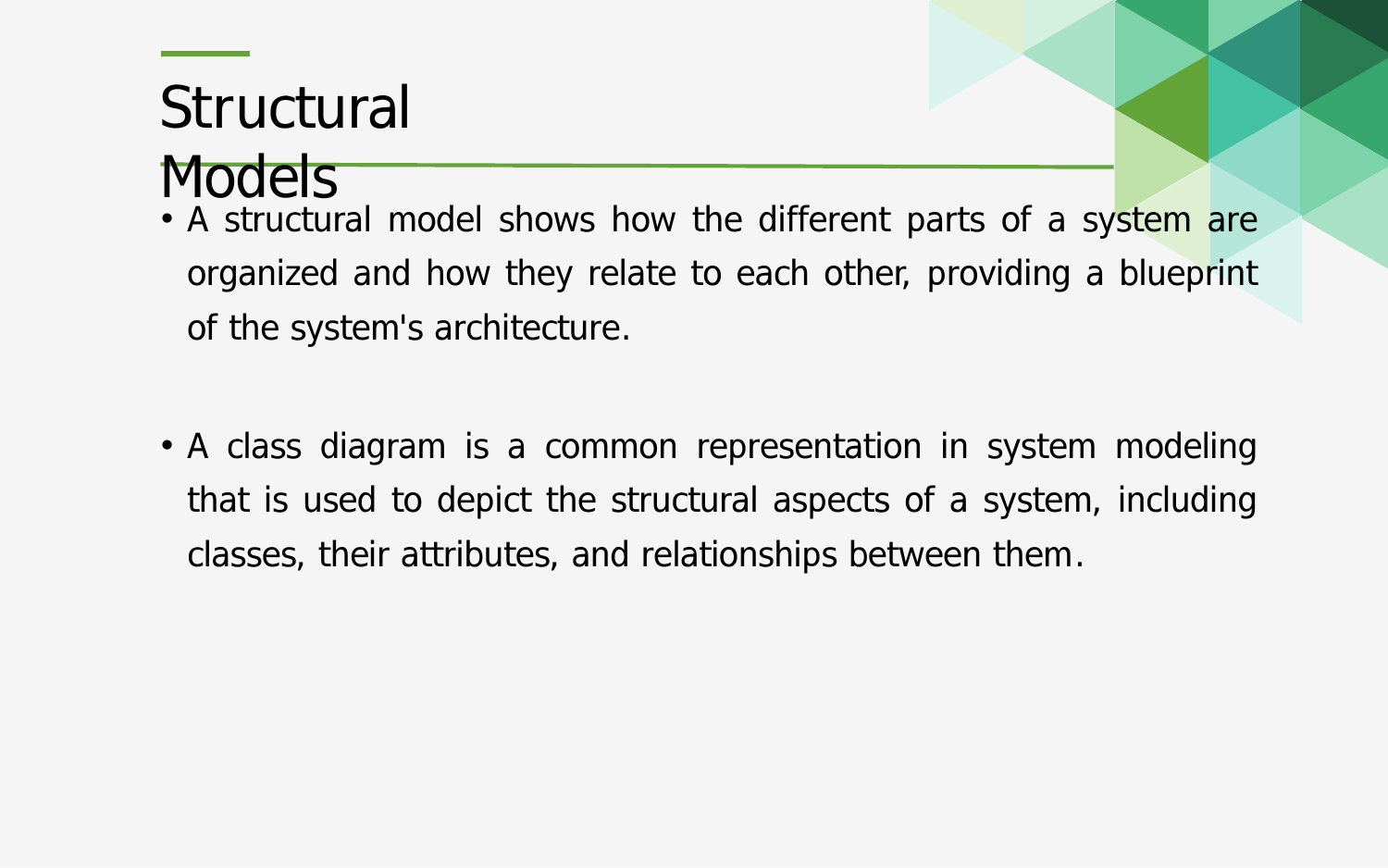

# Structural Models
A structural model shows how the different parts of a system are organized and how they relate to each other, providing a blueprint of the system's architecture.

A class diagram is a common representation in system modeling that is used to depict the structural aspects of a system, including classes, their attributes, and relationships between them.